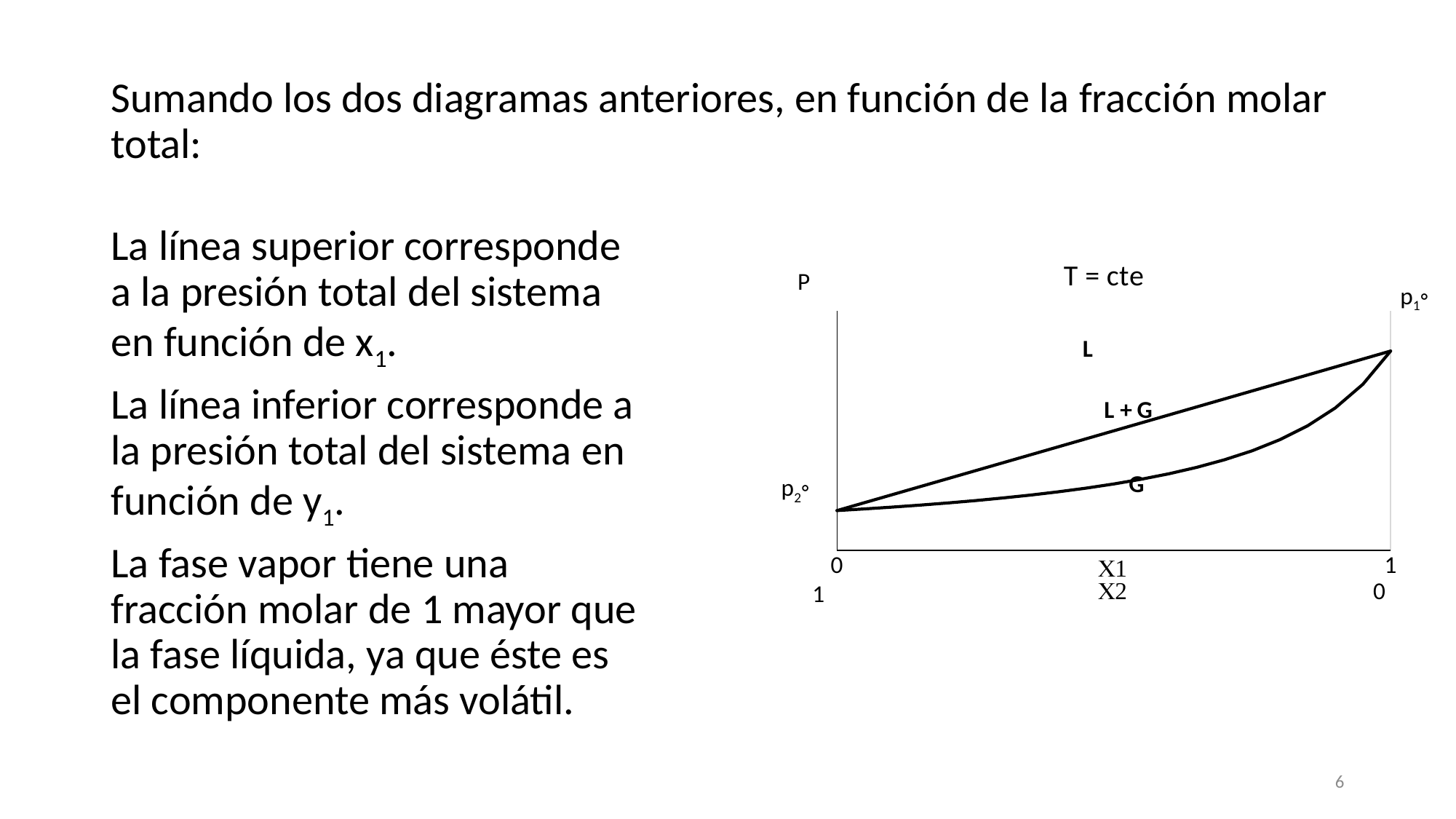

Sumando los dos diagramas anteriores, en función de la fracción molar total:

La línea superior corresponde a la presión total del sistema en función de x1.
La línea inferior corresponde a la presión total del sistema en función de y1.
La fase vapor tiene una fracción molar de 1 mayor que la fase líquida, ya que éste es el componente más volátil.

### Chart: T = cte

| Category |  |  |
|---|---|---|
p1◦
p2◦
6